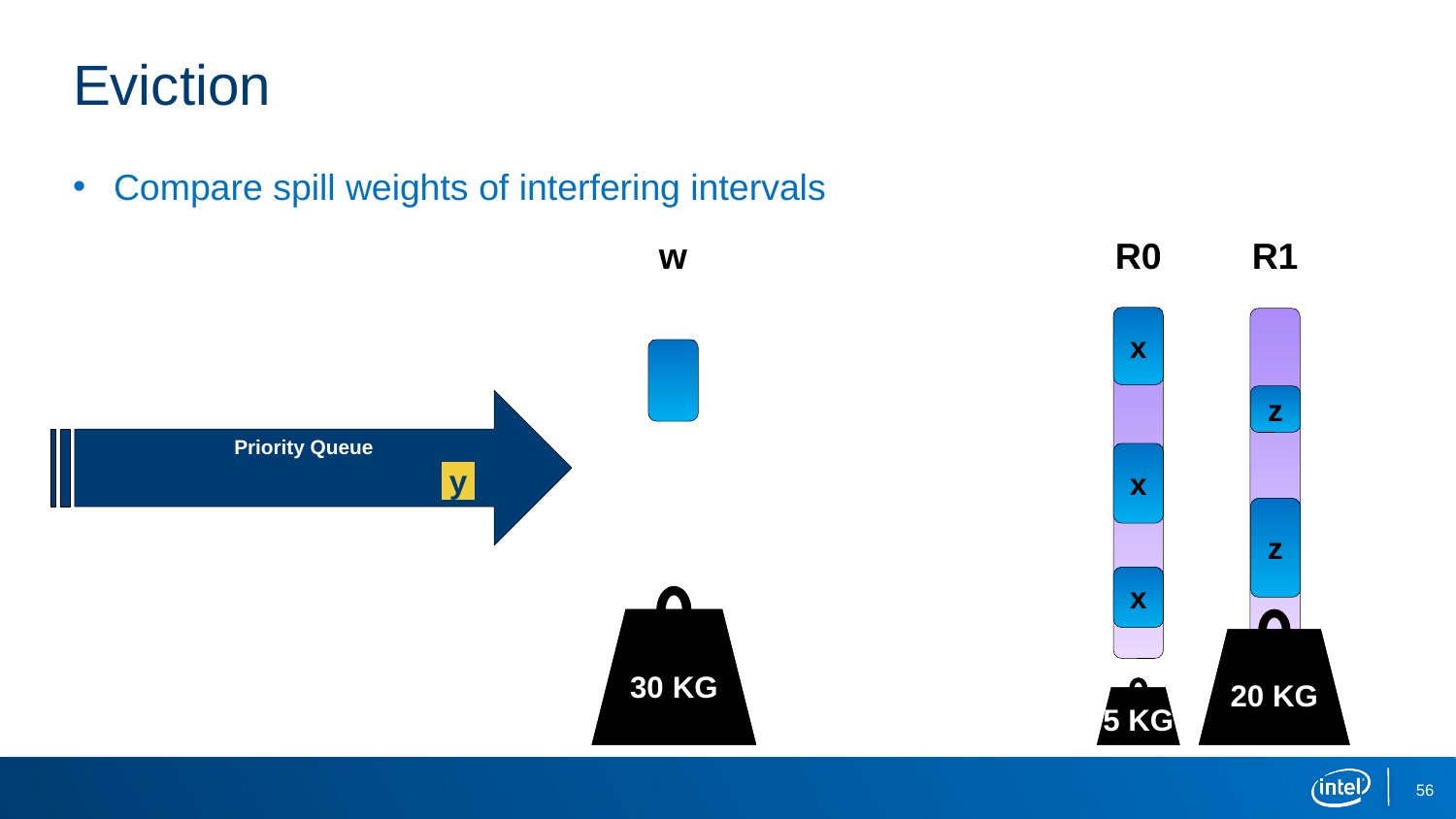

# Eviction
Compare spill weights of interfering intervals

w
R0
R1
x

z
Priority Queue
x
y
z
x

30 KG

20 KG

5 KG
56